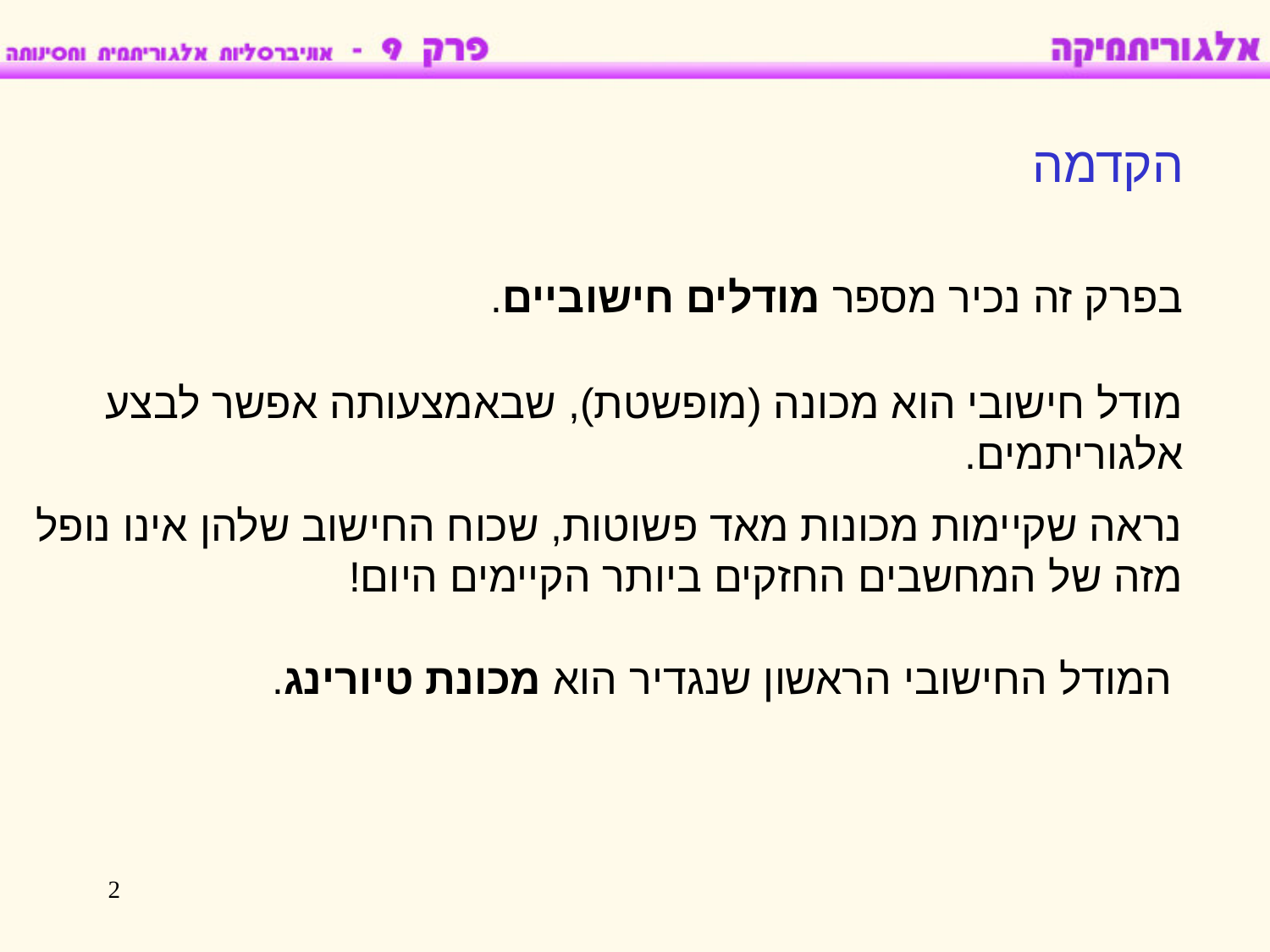

הקדמה
בפרק זה נכיר מספר מודלים חישוביים.
מודל חישובי הוא מכונה (מופשטת), שבאמצעותה אפשר לבצע אלגוריתמים.
נראה שקיימות מכונות מאד פשוטות, שכוח החישוב שלהן אינו נופל מזה של המחשבים החזקים ביותר הקיימים היום!

המודל החישובי הראשון שנגדיר הוא מכונת טיורינג.
2